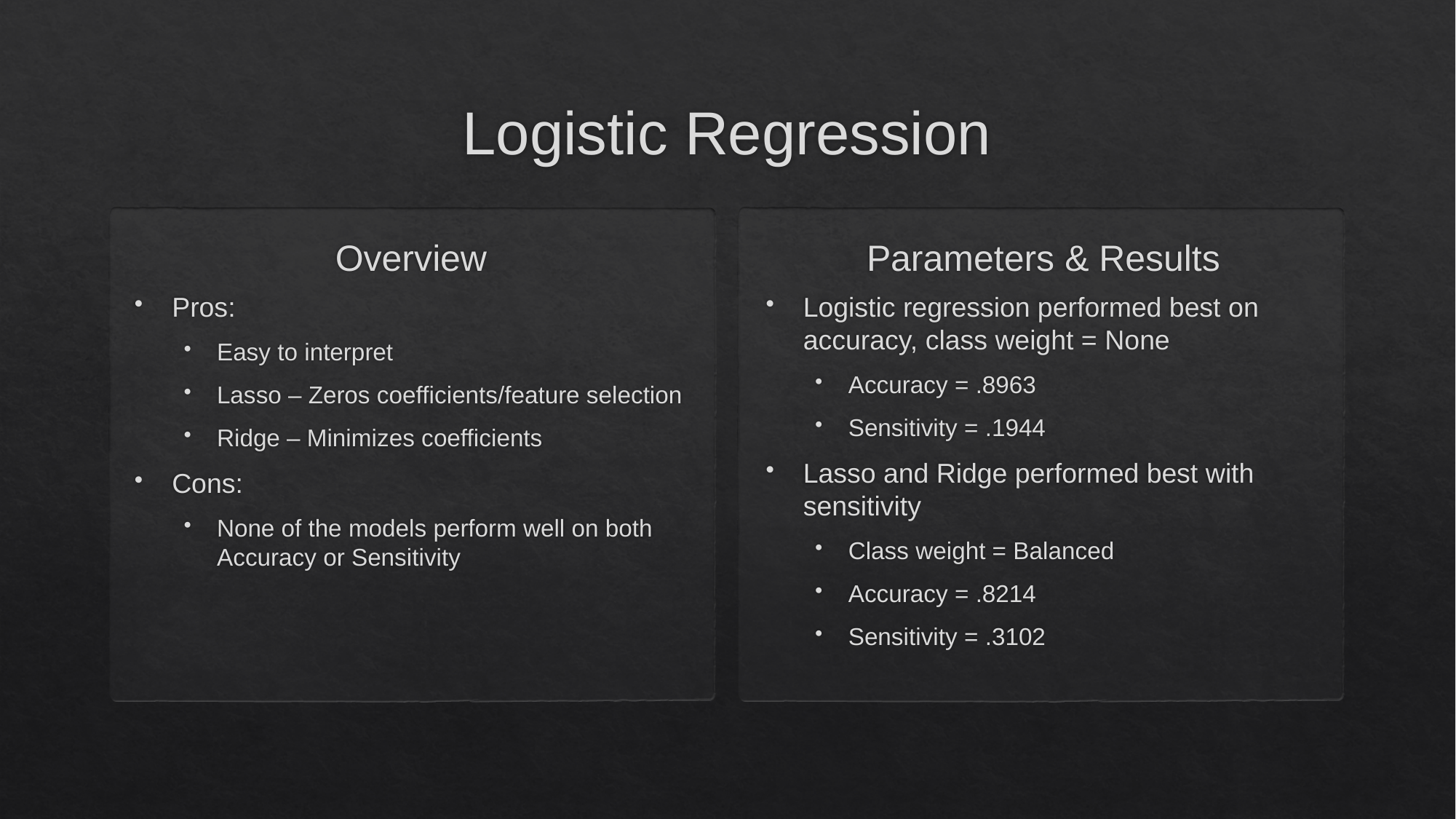

# Logistic Regression
Overview
Parameters & Results
Pros:
Easy to interpret
Lasso – Zeros coefficients/feature selection
Ridge – Minimizes coefficients
Cons:
None of the models perform well on both Accuracy or Sensitivity

Logistic regression performed best on accuracy, class weight = None
Accuracy = .8963
Sensitivity = .1944
Lasso and Ridge performed best with sensitivity
Class weight = Balanced
Accuracy = .8214
Sensitivity = .3102